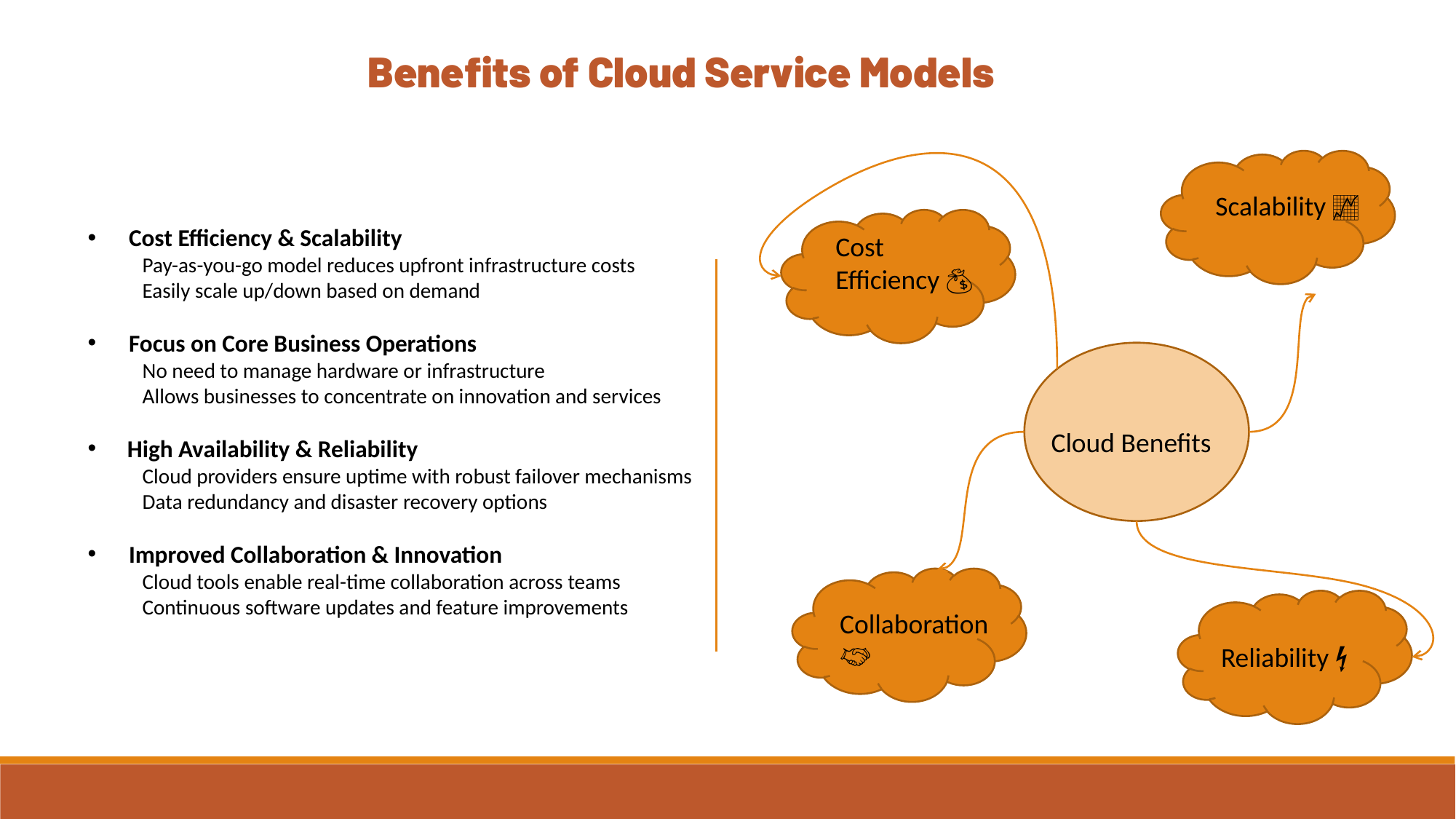

Benefits of Cloud Service Models

Scalability 📈

Cost Efficiency & Scalability
Pay-as-you-go model reduces upfront infrastructure costs
Easily scale up/down based on demand

Focus on Core Business Operations
No need to manage hardware or infrastructure
Allows businesses to concentrate on innovation and services

 High Availability & Reliability
Cloud providers ensure uptime with robust failover mechanisms
Data redundancy and disaster recovery options

Improved Collaboration & Innovation
Cloud tools enable real-time collaboration across teams
Continuous software updates and feature improvements

Cost Efficiency 💰

Cloud Benefits

Collaboration 🤝
Reliability ⚡